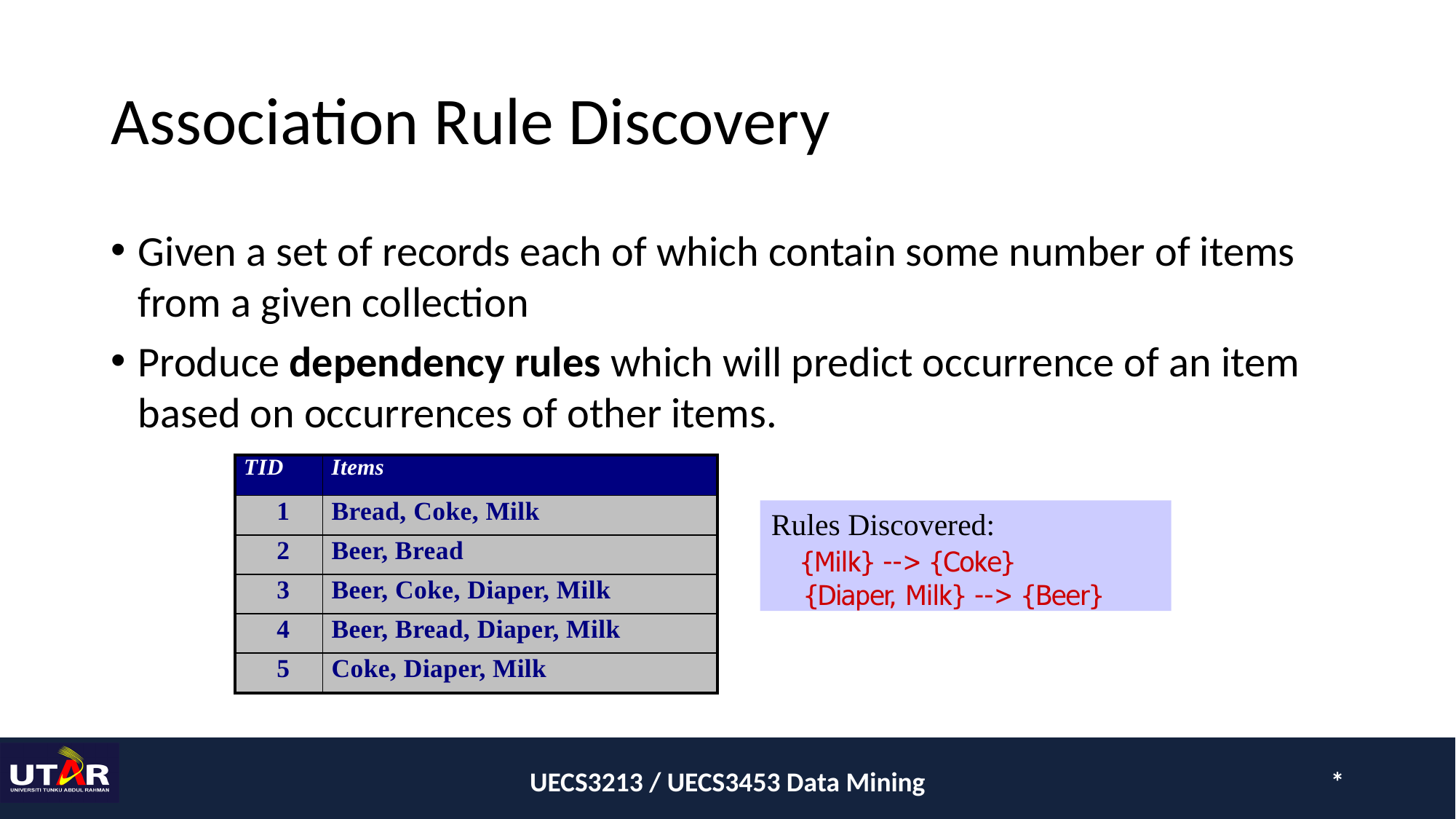

# Association Rule Discovery
Given a set of records each of which contain some number of items from a given collection
Produce dependency rules which will predict occurrence of an item based on occurrences of other items.

| TID | Items |
| --- | --- |
| 1 | Bread, Coke, Milk |
| 2 | Beer, Bread |
| 3 | Beer, Coke, Diaper, Milk |
| 4 | Beer, Bread, Diaper, Milk |
| 5 | Coke, Diaper, Milk |
Rules Discovered:
{Milk} --> {Coke}
{Diaper, Milk} --> {Beer}
UECS3213 / UECS3453 Data Mining
*